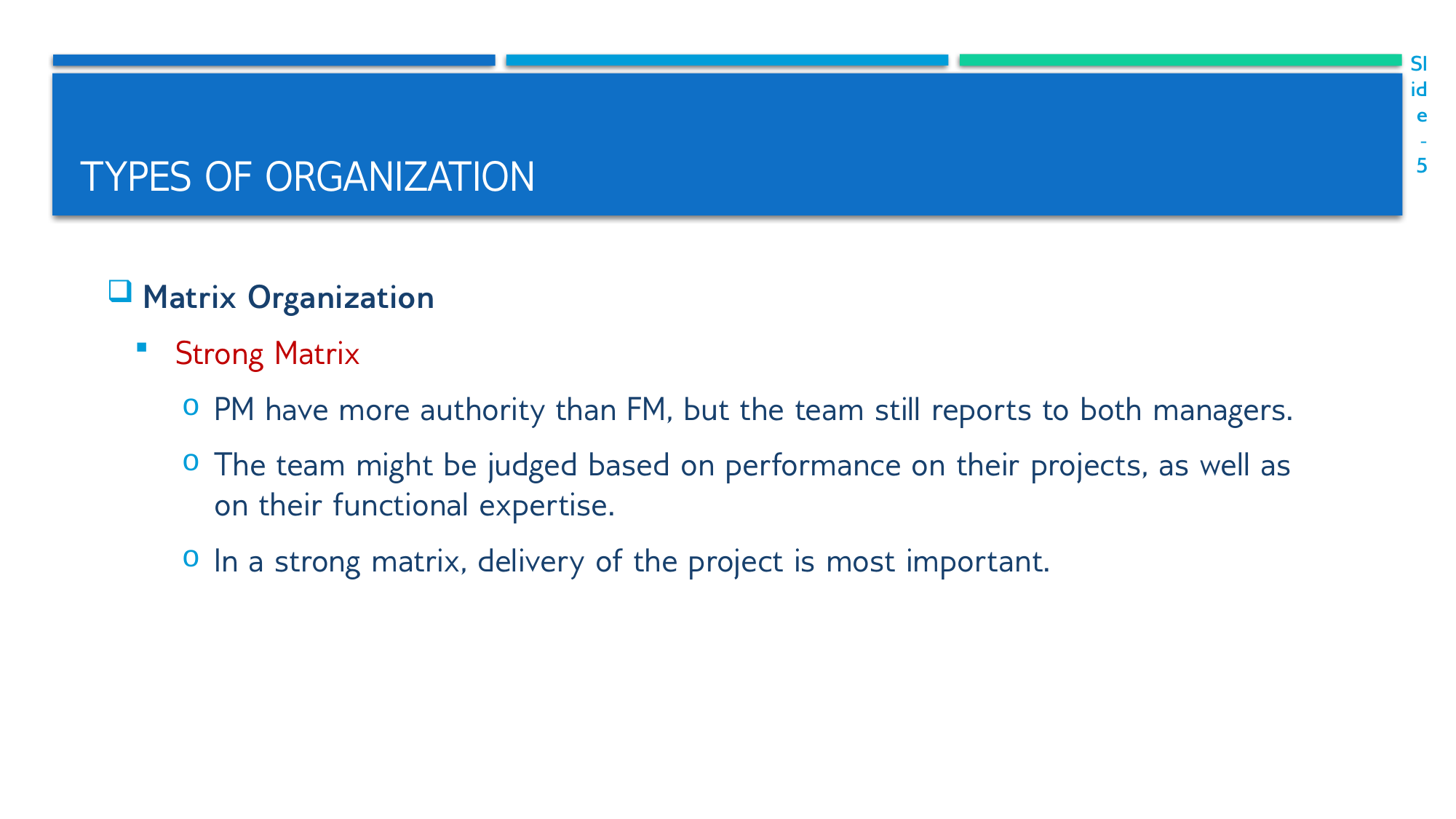

Slide-5
# Types of organization
Matrix Organization
Strong Matrix
PM have more authority than FM, but the team still reports to both managers.
The team might be judged based on performance on their projects, as well as
on their functional expertise.
In a strong matrix, delivery of the project is most important.